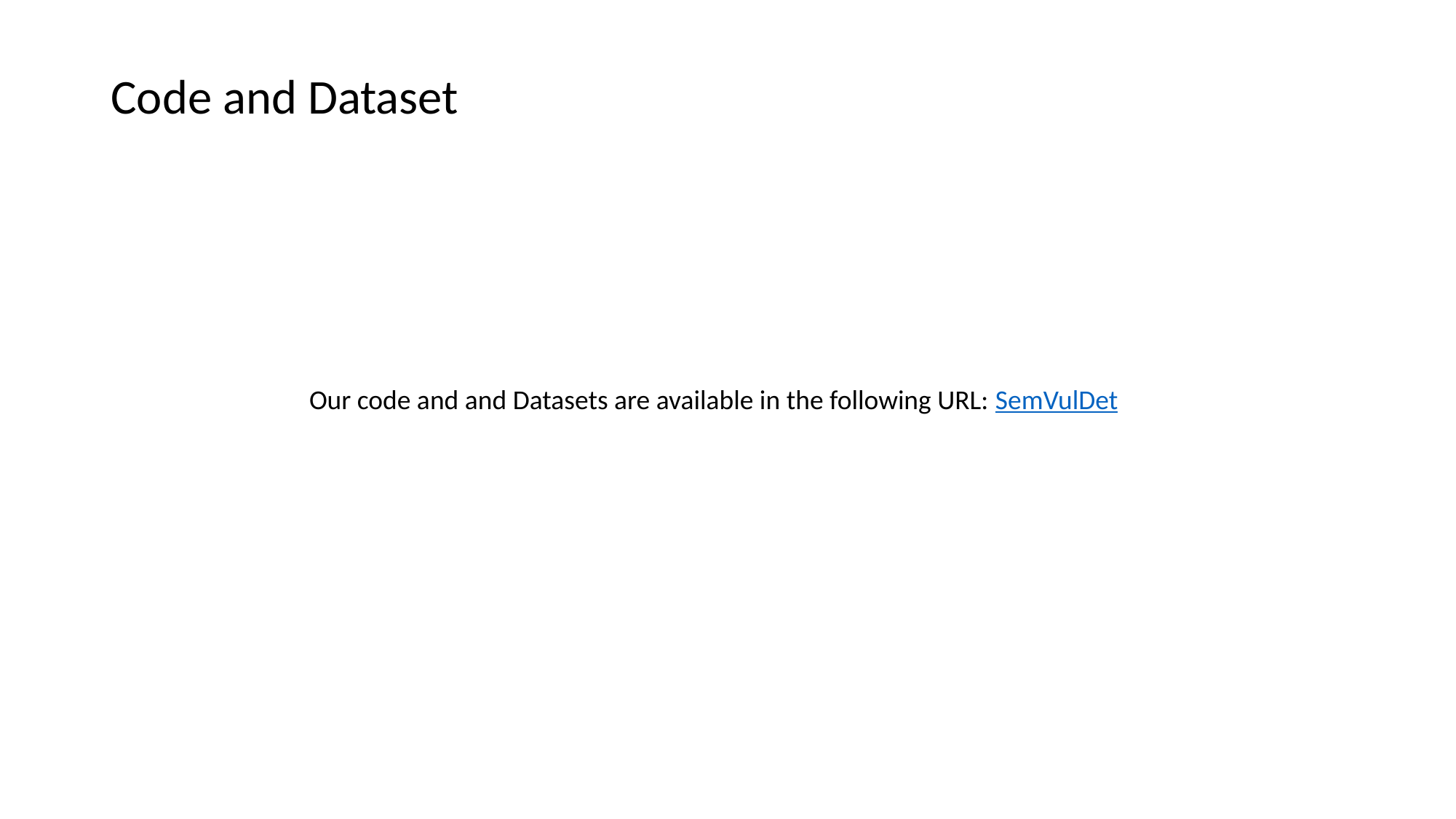

# Code and Dataset
Our code and and Datasets are available in the following URL: SemVulDet